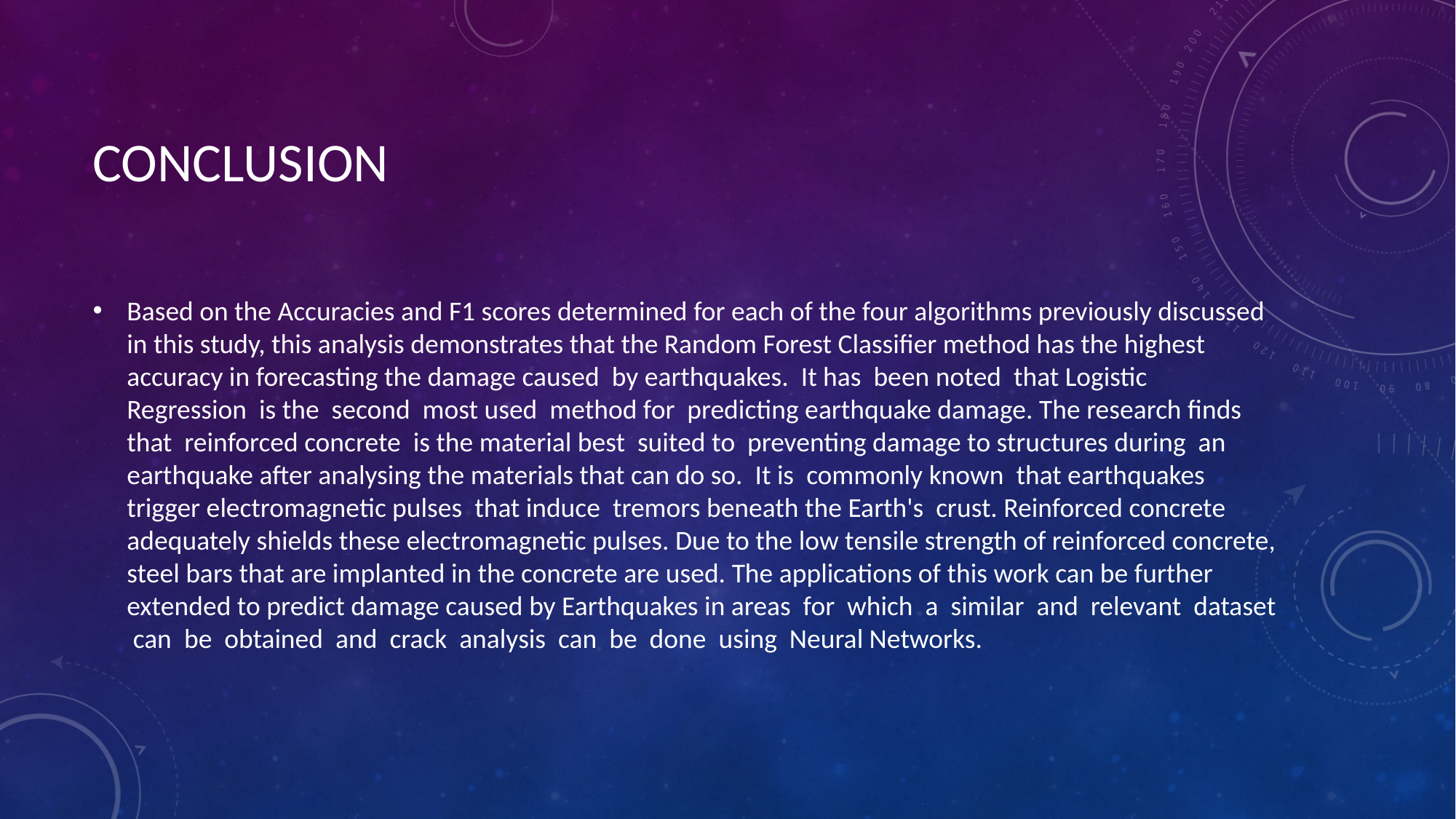

# Conclusion
Based on the Accuracies and F1 scores determined for each of the four algorithms previously discussed in this study, this analysis demonstrates that the Random Forest Classifier method has the highest accuracy in forecasting the damage caused  by earthquakes.  It has  been noted  that Logistic  Regression  is the  second  most used  method for  predicting earthquake damage. The research finds that  reinforced concrete  is the material best  suited to  preventing damage to structures during  an earthquake after analysing the materials that can do so.  It is  commonly known  that earthquakes trigger electromagnetic pulses  that induce  tremors beneath the Earth's  crust. Reinforced concrete adequately shields these electromagnetic pulses. Due to the low tensile strength of reinforced concrete, steel bars that are implanted in the concrete are used. The applications of this work can be further extended to predict damage caused by Earthquakes in areas  for  which  a  similar  and  relevant  dataset  can  be  obtained  and  crack  analysis  can  be  done  using  Neural Networks.